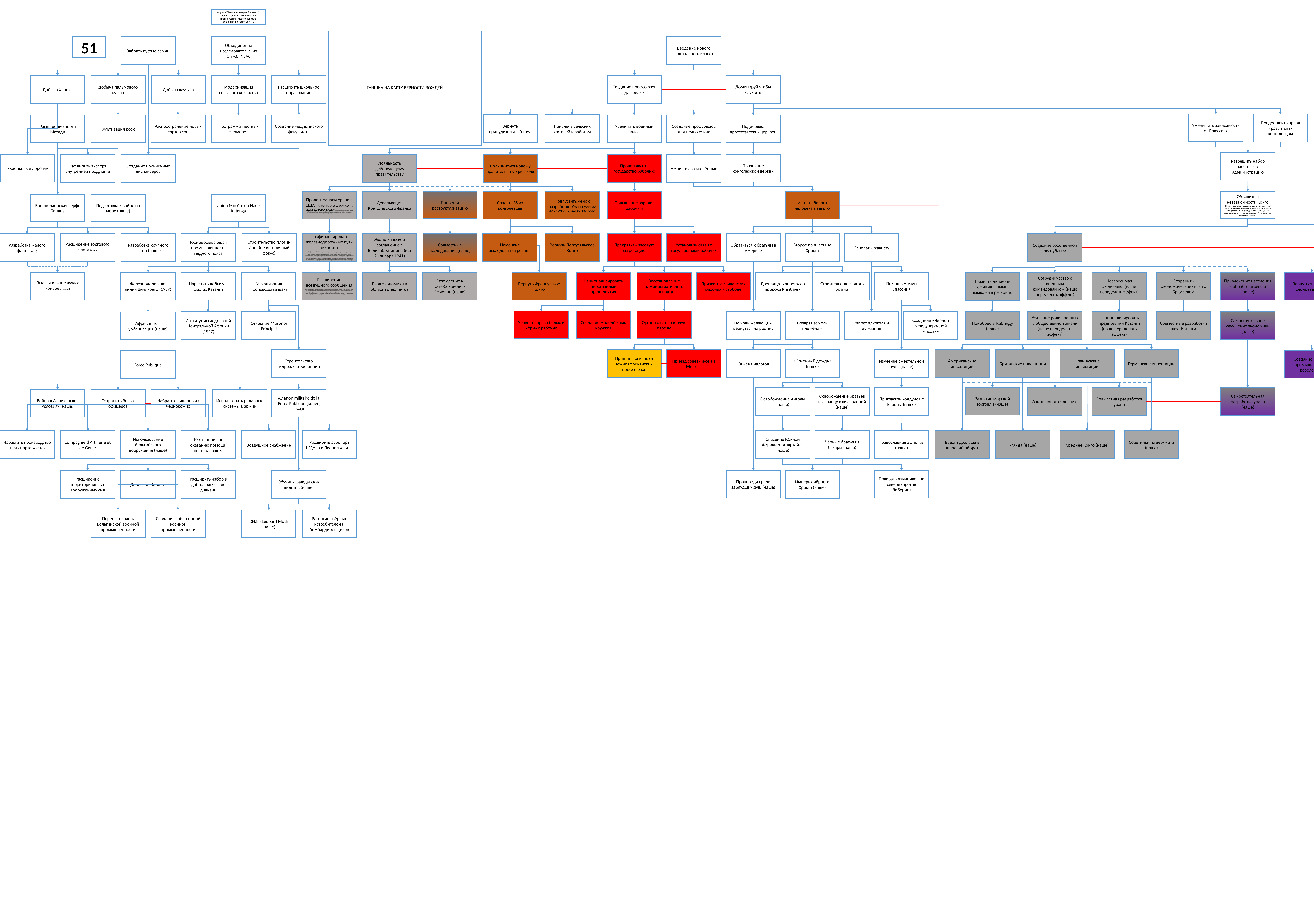

Auguste Tilkens как генерал 2 уровня 2 атака, 3 защита, 1 логистика и 2 планирование. Можно призвать решением во время войны.
ГУИШКА НА КАРТУ ВЕРНОСТИ ВОЖДЕЙ
Объединение исследовательских служб INEAC
Забрать пустые земли
Введение нового социального класса
51
Добыча Хлопка
Создание профсоюзов для белых
Доминируй чтобы служить
Модернизация сельского хозяйства
Расширить школьное образование
Добыча пальмового масла
Добыча каучука
Уменьшить зависимость от Брюсселя
Предоставить права «развитым» конголезцам
Вернуть принудительный труд
Привлечь сельских жителей к работам
Культивация кофе
Распространение новых сортов сои
Увеличить военный налог
Создание профсоюзов для темнокожих
Программа местных фермеров
Создание медицинского факультета
Расширение порта Матади
Поддержка протестантских церквей
Разрешить набор местных в администрацию
«Хлопковые дороги»
Признание конголезской церкви
Расширить экспорт внутренней продукции
Создание Больничных диспансеров
Лояльность действующему правительству
Подчиниться новому правительству Брюсселя
Провозгласить государство рабочих!
Амнистия заключённых
Провести реструктуризацию
Объявить о независимости Конго (Пьерло предложил предоставить де Влишауэру новый титул генерального администратора Конго, что позволит ему продолжать это дело, даже если впоследствии правительство рухнет и его министерский мандат станет недействительным.)
Изгнать белого человека в землю
Продать запасы урана в США (ПОКА ЧТО ЭТОГО ФОКУСА НЕ БУДЕТ ДО РЕВОРКА ЯО) (Бельгийское Конго было основным экспортером урана в США во время Второй мировой войны (а также во время холодной войны ), в основном благодаря руднику Шинколобверан, необходимый для разработки Манхэттенского проекта , а также Хиросимы , поступил из колонии.и Нагасаки о бросании бомб атомикоэна в [33] [34] . Это уран из Конго, США отправили войска в Конго и для улучшения инфраструктуры рудников в порт)
Девальвация Конголезского франка
Создать SS из конголезцев
Подпустить Рейх к разработке Урана (ПОКА ЧТО ЭТОГО ФОКУСА НЕ БУДЕТ ДО РЕВОРКА ЯО)
Повышение зарплат рабочим
Военно-морская верфь Банана
Подготовка к войне на море (наше)
Union Minière du Haut-Katanga
Профинансировать железнодорожные пути до порта
(С последней недели января 1943 года весь уран, перевозимый морем, проходил через Матади. Теперь уран в запечатанных бочках с пометкой«Особый кобальт» был отправлен поездом на север из Шинколобве к железнодорожной станции в Порт-Франки (ныне Илебо) на реке Касаи впровинции Касаи. Оттуда бочки погрузили на баржи, которые плыли вниз по течению к месту впадения реки Касаи в реку Конго, а затем дальше вЛеопольдвиль (ныне известный как Киншаса), столицу Конго; в тот момент их отвезли поездом вМатади.32 В рамках Манхэттенского проекта в Конгобыли отправлены квалифицированные кадры и оборудование для улучшения железных дорог.33 Это был путь эпических масштабов, пересекший около1500 миль. Хотя это был более безопасный маршрут, чем поездка в Лобито, его протяженность и сложность создавали другие риски, как предупреждалгенерала Гроувза майор Джон Лэнсдейл из Манхэттенского проекта. «Есть вероятность, - указал он в меморандуме, - что часть партий, отправленных срудника, не будет получена в Матади, поскольку партии прибывают в Матади по железной дороге, затем речным пароходом и снова по железнойдороге» 34. Из Матади бочки с ураном были отправлены в США. Перевозка крупных партий урана требовала экстремальныхосторожность припланировании операций и поставок из-за опасности, исходящей от немецких подводных лодок в Южной Атлантике. После консультаций с транспортнымкорпусом армии США было решено, что самый безопасный способ доставки - это быстроходные моторные суда, выходящие из конвоя. Было решеноотправлять руду на 16-узловых лодках, которыми управляет американская западноафриканская линия, известная как Barber Line, котораяобеспечивала сообщение между Нью-Йорком и Матади.35 Две партии руды были потеряны в море: одна в конце 1942 года. действиями противника; иодин в начале 1943 года в результате морской аварии. При затоплении было потеряно около 200 тонн руды.)
Пётр VII (Pierre VIII du Kongo) (Он был назначен советом вождей новым маниконго в 1923 году после смерти Альваро XV)
Строительство плотин Инга (не историчный фокус)
Немецкие исследования резины
Установить связи с государствами рабочих
Прекратить расовую сегрегацию
Вернуть Португальское Конго
Второе пришествие Христа
Экономическое соглашение с Великобританией (ист 21 января 1941)
Совместные исследования (наше)
Разработка малого флота (наше)
Расширение торгового флота (наше)

Разработка крупного флота (наше)
Горнодобывающая промышленность медного пояса
Обратиться к братьям в Америке
Основать кхакисту
Создание собственной республики
Использовать слонов в армии
Вернуть Конго-Бразильвиль (Сан-Сальвадор, который станет столицей) (у города есть герб для иконки)
Вернуть Мбанза-Конго (Сан-Сальвадор, который станет столицей) (у города есть герб для иконки)
Расширение воздушного сообщения (Уран для Манхэттенского проекта также перевозился по воздуху с помощью клиперов Pan American Airways. Воздушное сообщение между Бразилией иЗападной Африкой было расширено и теперь включает в себя маршрут через Центральную Африку, «в первую очередь для обеспечения поставокурана из того места, которое тогда было Бельгийским Конго», - отмечается в исследовании транс-южноатлантического воздушного сообщения во времявойны37. Капитан Мариус Лодесен, пилот Pan Am China Clipper, позже вспоминал, что его вызвали в офис главного пилота, и его начальник, ГорацийБрок, сказал, что он должен был отправить China Clipper в Леопольдвиль «совершенно секретным рейсом». Когда он спросил, почему его выбрали дляэтого специального полета, ему ответили, что это потому, что он единственный пилот.кто бывал там раньше. «На обратном рейсе, - проинструктировалиего, - остановитесь только на горючее. Без ночевок. Я дам вам двойную команду и капитана Джорджа Даффа в качестве второго капитана. Говард БрашДин, который был менеджером Pan Am Africa, «будет вашим единственным пассажиром. Ни вопросов, ни ответов. Дин знает, что делать »38. Чтобы этиполеты были надежными, США нужно было улучшить средства приземления. В 1942 году офицер разведки ВВС США сообщил о ходе работ построительству аэродрома в Элизабетвилле, столице Катанги. По его словам, это «отличное месторождение» с «очень обширными бензиновымипредприятиями». Он добавил, что также строится аэропорт.в Леопольдвиле)
Сотрудничество с военным командованием (наше переделать эффект)
Независимая экономика (наше переделать эффект)
Сохранить экономические связи с Брюсселем
Привлечение населения к обработке земли (наше)
Помощь Армии Спасения
Стремление к освобождению Эфиопии (наше)
Вернуть Французское Конго
Вернуться к добыче слоновьей кости
Выслеживание чужих конвоев (наше)

Железнодорожная линия Вичиконго (1937)
Нарастить добычу в шахтах Катанги
Механизация производства шахт
Вход экономики в области стерлингов
Национализировать иностранные предприятия
Восстановление административного аппарата
Призвать африканских рабочих к свободе
Двенадцать апостолов пророка Кимбангу
Строительство святого храма
Признать диалекты официальными языками в регионах
Уравнять права белых и чёрных рабочих
Создание молодёжных кружков
Организовать рабочую партию
Возврат земель племенам
Помочь желающим вернуться на родину
Запрет алкоголя и дурманов
Создание «Чёрной международной миссии»
Институт исследований Центральной Африки (1947)
Открытие Musonoi Principal
Приобрести Кабинду (наше)
Усиление роли военных в общественной жизни (наше переделать эффект)
Национализировать предприятия Катанги (наше переделать эффект)
Совместные разработки шахт Катанги
Самостоятельное улучшение экономики (наше)
Поддержка маканда (В этот период изменилась и социальная структура. Возникли новые общественные организации, маканда. Эти маканда, номинально происходившие из кланов от общих предков, были как торговыми ассоциациями, так и семейными единицами. Эти кланы основали цепочки деревень, связанных фиктивным родством на торговых путях от Бомы или побережья от Сойо до Сан-Сальвадора, а затем в глубь страны. Новая устная традиция об основателе королевства, которого часто называют Альфонсо I , описывает королевство как возникшее, когда король заставил кланы рассредоточиться во всех направлениях)
Возродить федеративное королевство (Федеративное королевство Конго-Дина-Нза)
Африканская урбанизация (наше)
Возродить королевский совет (Королевством Конго управляли маниконго и королевский совет, известный как ne mbanda-mbanda , что примерно переводится как «верхушка на вершине». [ 13 ] Он состоял из двенадцати членов, разделенных на три группы. Одна группа состояла из бюрократов, другая группа избирателей и последняя группа матрон. [ 14 ]Высокие чиновники выбирали маниконго или короля, который служил всю жизнь по их выбору. Избиратели меняются со временем, и, вероятно, никогда не было полностью фиксированного списка; скорее, это делали высшие должностные лица, которые осуществляли власть. Многие короли пытались выбрать себе преемника, но не всегда успешно. Одной из центральных проблем в истории Конго была передача власти, и в результате в стране вспыхнули многочисленные восстания и восстания.)
бюрократические должностиВ эти четыре неизбираемые должности входили Муене Лумбо ( властитель дворца / дворецкий ), Мфила Нту ( самый доверенный советник / премьер-министр ), Муене Вангу-Вангу ( властитель дел или действий / верховный судья, особенно в случаях супружеской измены ). , и Муене Бампа ( казначей ). Все эти четверо назначаются королем и имеют большое влияние на повседневную деятельность двора. [ 15 ]избирателиЧетыре других советника работали над избранием короля, а также людей на важные должности. Избиратели состоят из Муене Вунда (Повелитель Вунды, небольшой территории к северу от столицы с в основном религиозными обязательствами, которая ведет избирателей [ 16 ]).) Муене Бата (властитель провинции Мбата прямо к востоку от столицы и управляется Нсака Лау канда, который обеспечивает великую жену короля), Муене Сойо (властитель провинции Сойо к западу от столицы и исторически самая богатая провинция, будучи единственным портом и имеющий доступ к соли), и четвертый избиратель, вероятно, Муен Бамба (владыка провинции Бамба к югу от столицы и генерал-капитан армии). Муене Вунда был назван королем Нсаку не Вунда канда. Имя Муене Бата было подтверждено королем Нсаку Лау канда. Муэн Сойо был назван королем Канды Да Силва. Муэн Бамба назначается королем везде, где он пожелает, но обычно имеет близкие семейные отношения. Эти четверо мужчин избрали короля, а Муене Вунда и Муене Бата сыграли решающую роль в коронации.Замужние женщиныНаконец, в правлении было четыре женщины с большим влиянием. Их возглавляла Муене Зимба Пунго, королева-мать, обычно тетя короля по отцовской линии. Второй по величине женщиной была Муене Банда, великая жена короля, избранная из числа Нсаку Лау канда. [ 17 ] Две другие должности были отданы следующим по значимости женщинам в королевстве, которые были овдовевшими королевами или матриархами правящих экс-кандов. [ 18 ]
Строительство гидроэлектростанций
Американские инвестиции
Британские инвестиции
Французские инвестиции
Германские инвестиции
«Огненный дождь» (наше)
Принять помощь от южноафриканских профсоюзов
Приезд советников из Москвы
Отмена налогов
Изучение смертельной руды (наше)
Подчинить Руанду и Бурунди
Создание военной промышленности королевства
Стать центром торговли Африки (Диогу Као был первым европейцем, который рассказал о великой империи, которая контролировала торговлю в регионе)
Объединить королевство языком Киконго (Народы Конго разделены на множество подгрупп, в том числе Yombe , Beembe , Sundi и другие, но общий язык, Quicongo)
Force Publique
Развитие морской торговли (наше)
Искать союзников в Африке
Начать набор из лояльных племён
Освобождение Анголы (наше)
Освобождение братьев из французских колоний (наше)
Пригласить колдунов с Европы (наше)
Искать нового союзника
Совместная разработка урана
Самостоятельная разработка урана (наше)
Установить связи с Европой
Война в Африканских условиях (наше)
Сохранить белых офицеров
Набрать офицеров из чернокожих
Использовать радарные системы в армии
Aviation militaire de la Force Publique (конец 1940)
Использование бельгийского вооружения (наше)
Спасение Южной Африки от Апартейда (наше)
Чёрные братья из Сахары (наше)
Нарастить производство транспорта (ист 1941)
Compagnie d'Artillerie et de Génie
10-я станция по оказанию помощи пострадавшим
Воздушное снабжение
Расширить аэропорт Н’Доло в Леопольдвиле
Ввести доллары в широкий оборот
Уганда (наше)
Среднее Конго (наше)
Советники из верхмата (наше)
Совместные предприятия
Инвестиции в обмен на уран
Вернуть королевства Донго и Матамба (Король Конго также владел несколькими королевствами, по крайней мере, в номинальном вассальном подчинении. К ним относятся королевства Каконго, Ангио и Вунгу в северном Конго. Королевские титулы, впервые придуманные Альфонсо в 1512 году, называли правителя «королем Конго и лордом Амбундо », а позже в титулах был указан ряд других графств, которыми он также правил как «король». Королевства Амбунду включали Донго (иногда ошибочно называемое «Анголой»), Киссаму и Матамбу. Все эти королевства находились к югу от Конго и намного дальше от культурного влияния короля, чем северные королевства. Даже более поздние восточные королевства, такие как Конго диа Нлаза, также упоминались в титулах правителя.)
Православная Эфиопия (наше)
Проповеди среди заблудших душ (наше)
Покарать язычников на севере (против Либерии)
Расширение территориальных вооружённых сил
Дивизион Катанги
Расширить набор в добровольческие дивизии
Обучить гражданских пилотов (наше)
Империя чёрного Христа (наше)
Создание собственной военной промышленности
Перенести часть Бельгийской военной промышленности
DH.85 Leopard Moth (наше)
Развитие озёрных истребителей и бомбардировщиков